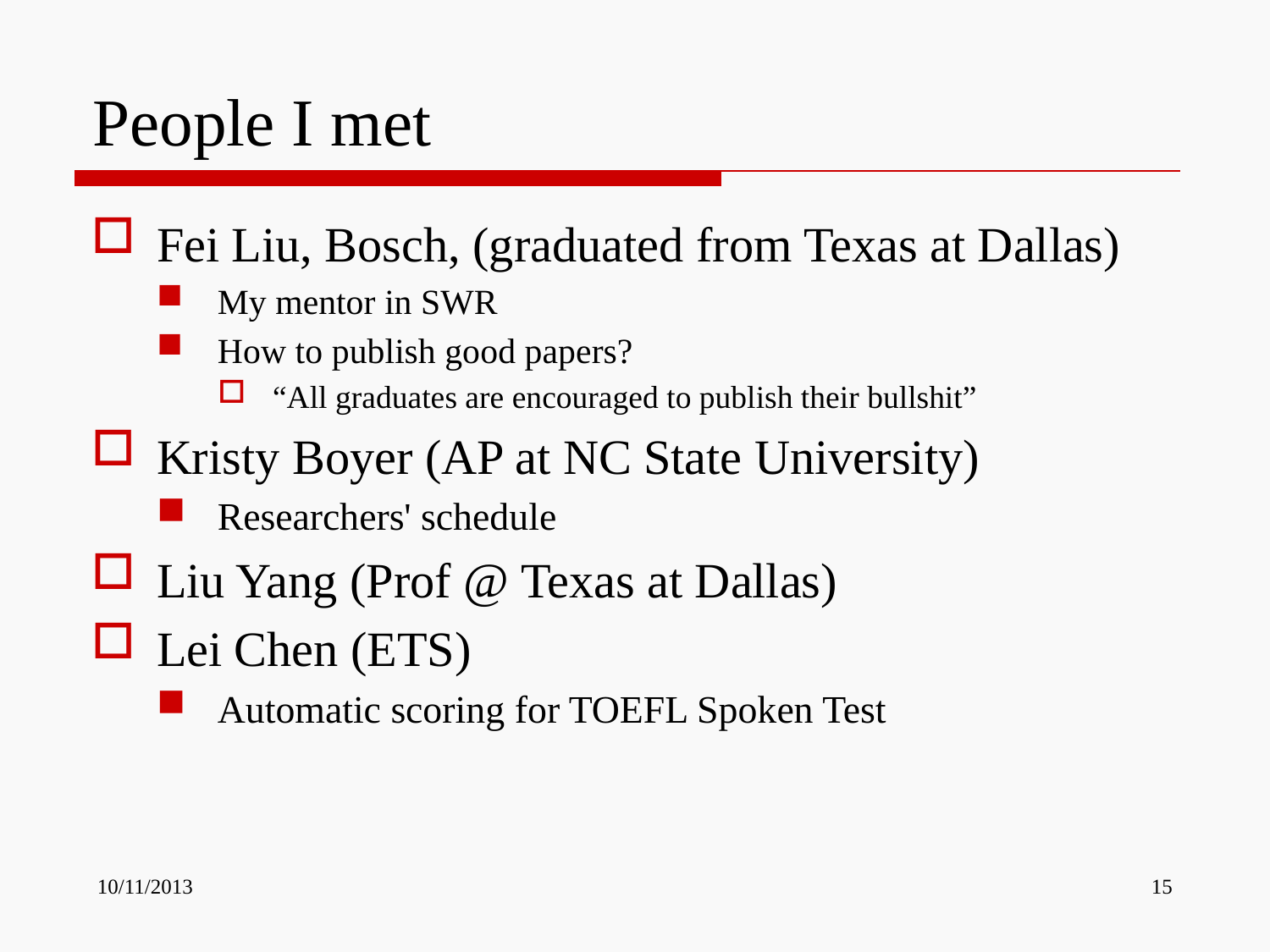

# People I met
Fei Liu, Bosch, (graduated from Texas at Dallas)
My mentor in SWR
How to publish good papers?
“All graduates are encouraged to publish their bullshit”
Kristy Boyer (AP at NC State University)
Researchers' schedule
Liu Yang (Prof @ Texas at Dallas)
Lei Chen (ETS)
Automatic scoring for TOEFL Spoken Test

10/11/2013
15